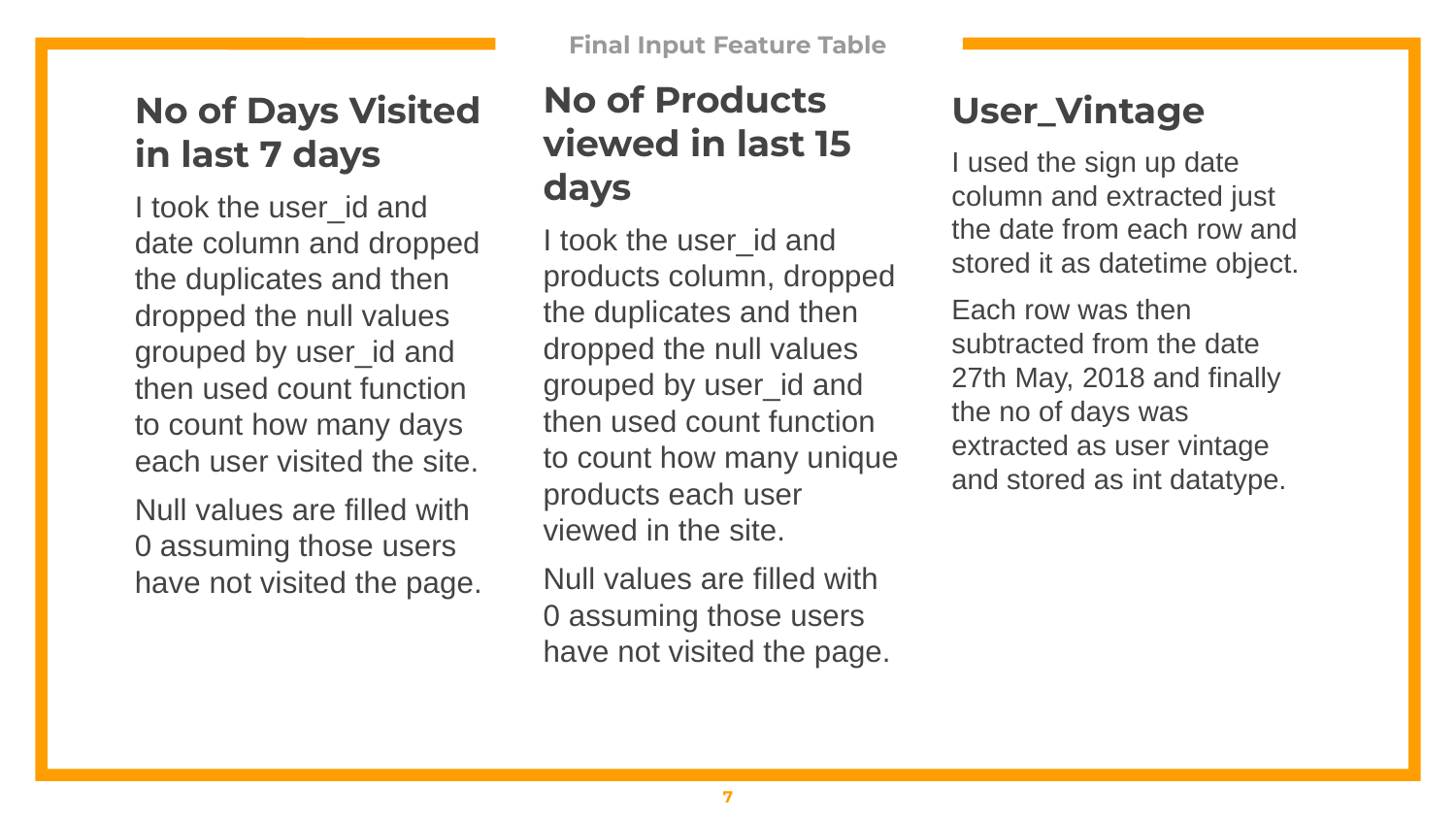

# Final Input Feature Table
No of Products viewed in last 15 days
I took the user_id and products column, dropped the duplicates and then dropped the null values grouped by user_id and then used count function to count how many unique products each user viewed in the site.
Null values are filled with 0 assuming those users have not visited the page.

No of Days Visited in last 7 days
I took the user_id and date column and dropped the duplicates and then dropped the null values grouped by user_id and then used count function to count how many days each user visited the site.
Null values are filled with 0 assuming those users have not visited the page.
User_Vintage
I used the sign up date column and extracted just the date from each row and stored it as datetime object.
Each row was then subtracted from the date 27th May, 2018 and finally the no of days was extracted as user vintage and stored as int datatype.
7